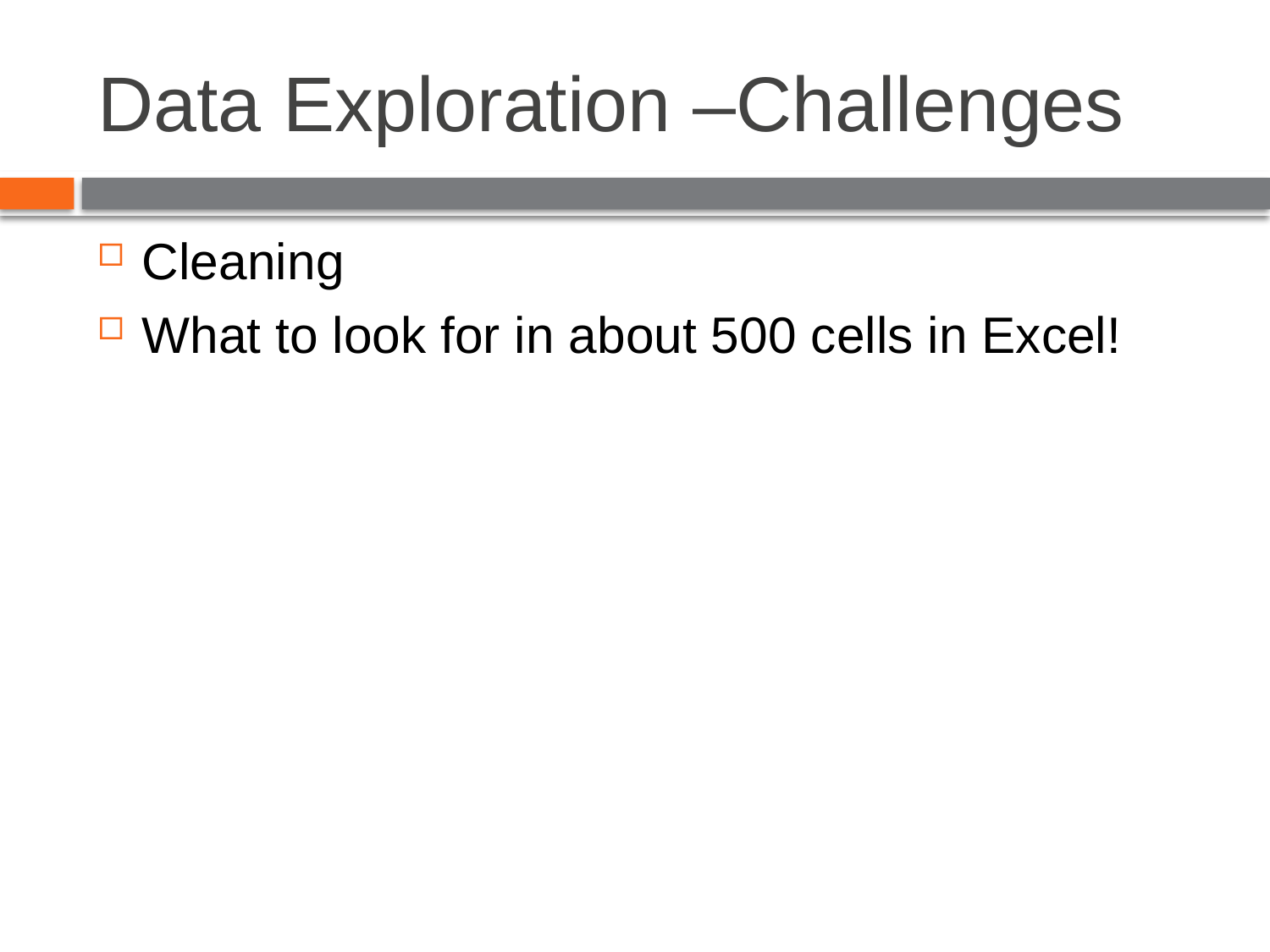

# Data Exploration –Challenges
Cleaning
What to look for in about 500 cells in Excel!